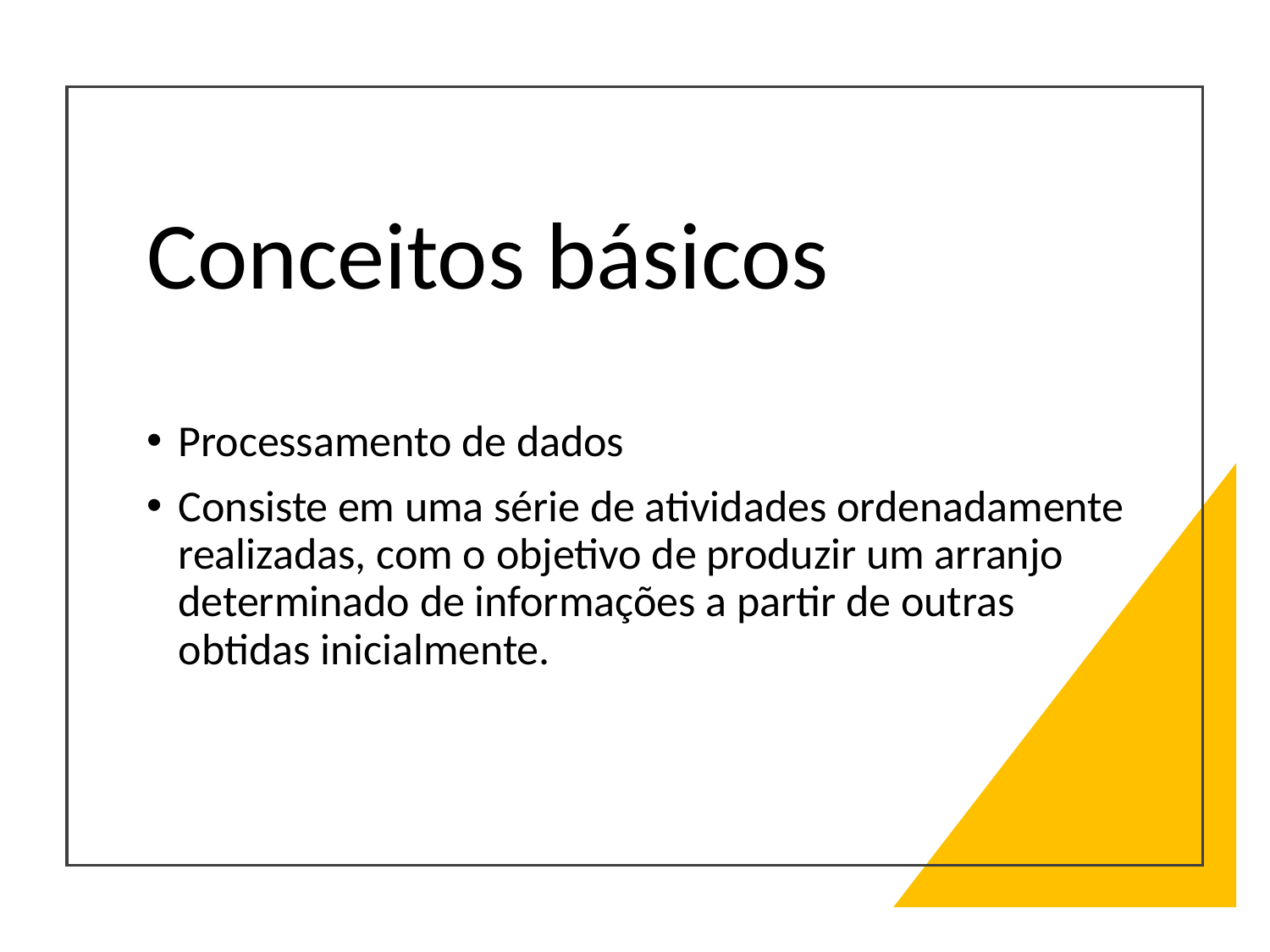

# Conceitos básicos
Processamento de dados
Consiste em uma série de atividades ordenadamente realizadas, com o objetivo de produzir um arranjo determinado de informações a partir de outras obtidas inicialmente.